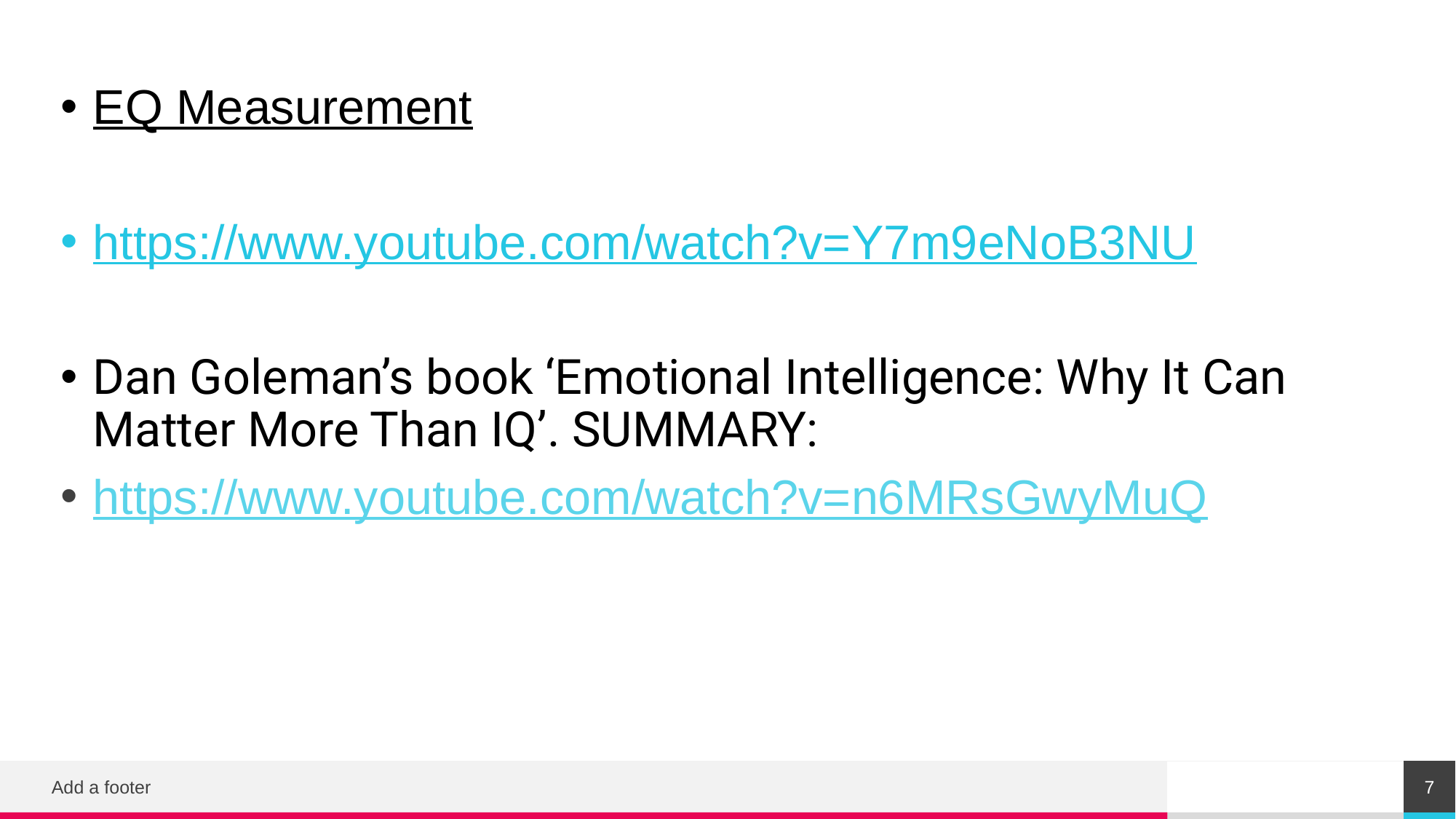

EQ Measurement

https://www.youtube.com/watch?v=Y7m9eNoB3NU

Dan Goleman’s book ‘Emotional Intelligence: Why It Can Matter More Than IQ’. SUMMARY:
https://www.youtube.com/watch?v=n6MRsGwyMuQ

7
Add a footer